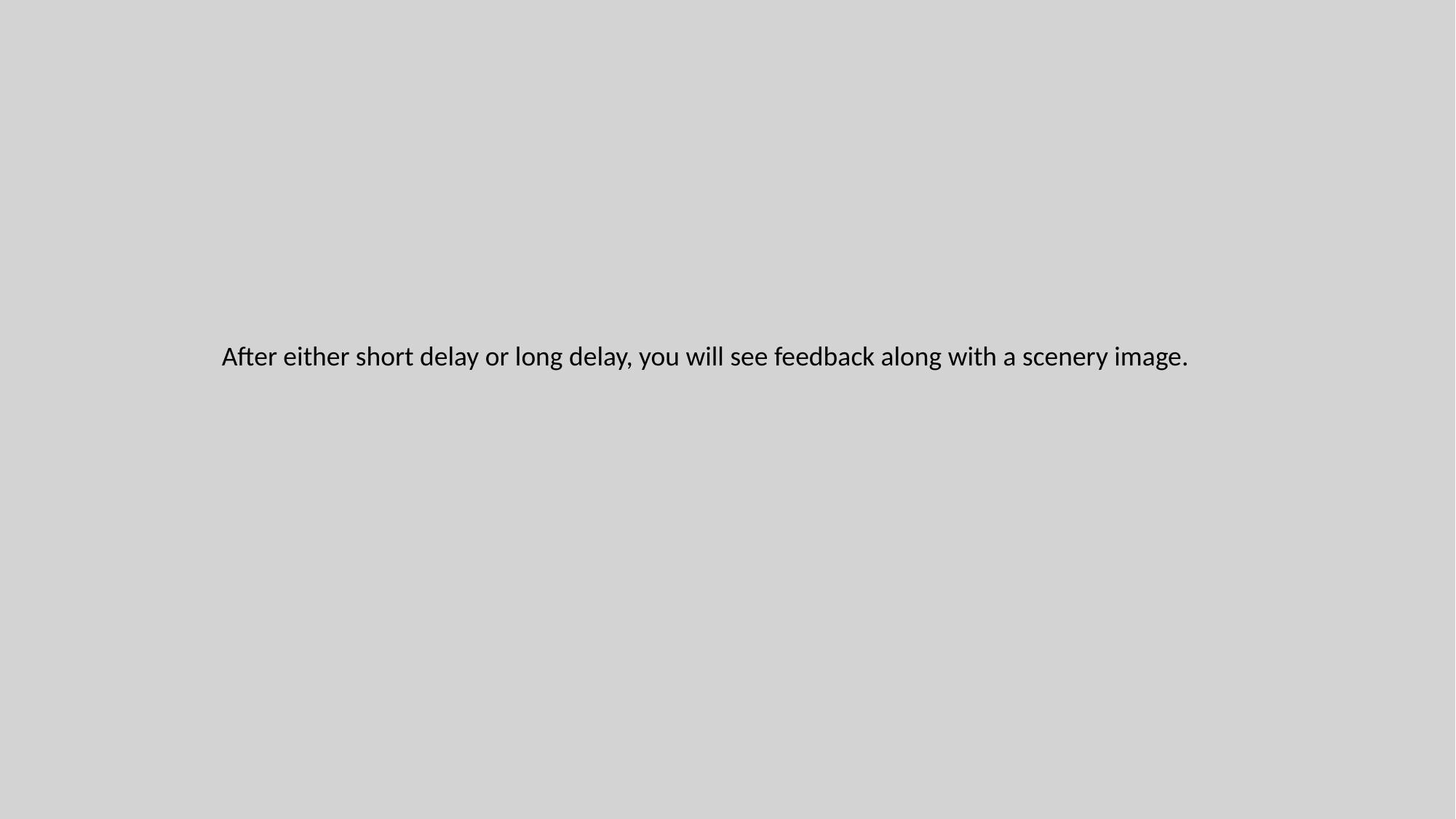

After either short delay or long delay, you will see feedback along with a scenery image.